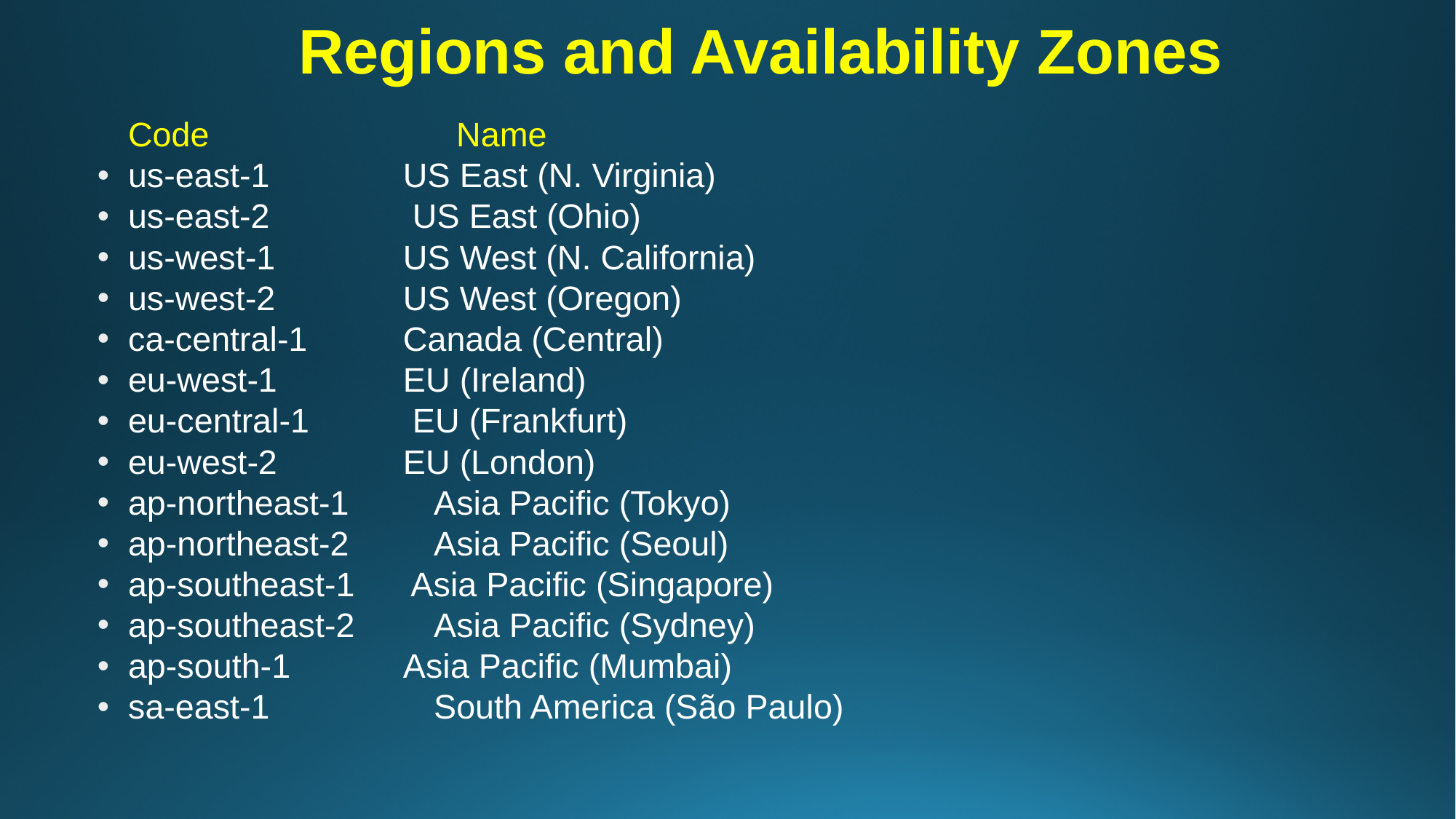

# Regions and Availability Zones

	Code	                         Name
us-east-1        	   	US East (N. Virginia)
us-east-2         	 	 US East (Ohio)
us-west-1         	  	US West (N. California)
us-west-2          	 	US West (Oregon)
ca-central-1        	Canada (Central)
eu-west-1           	EU (Ireland)
eu-central-1       	 EU (Frankfurt)
eu-west-2           	EU (London)
ap-northeast-1      	Asia Pacific (Tokyo)
ap-northeast-2      	Asia Pacific (Seoul)
ap-southeast-1     	 Asia Pacific (Singapore)
ap-southeast-2      	Asia Pacific (Sydney)
ap-south-1          	Asia Pacific (Mumbai)
sa-east-1           		South America (São Paulo)